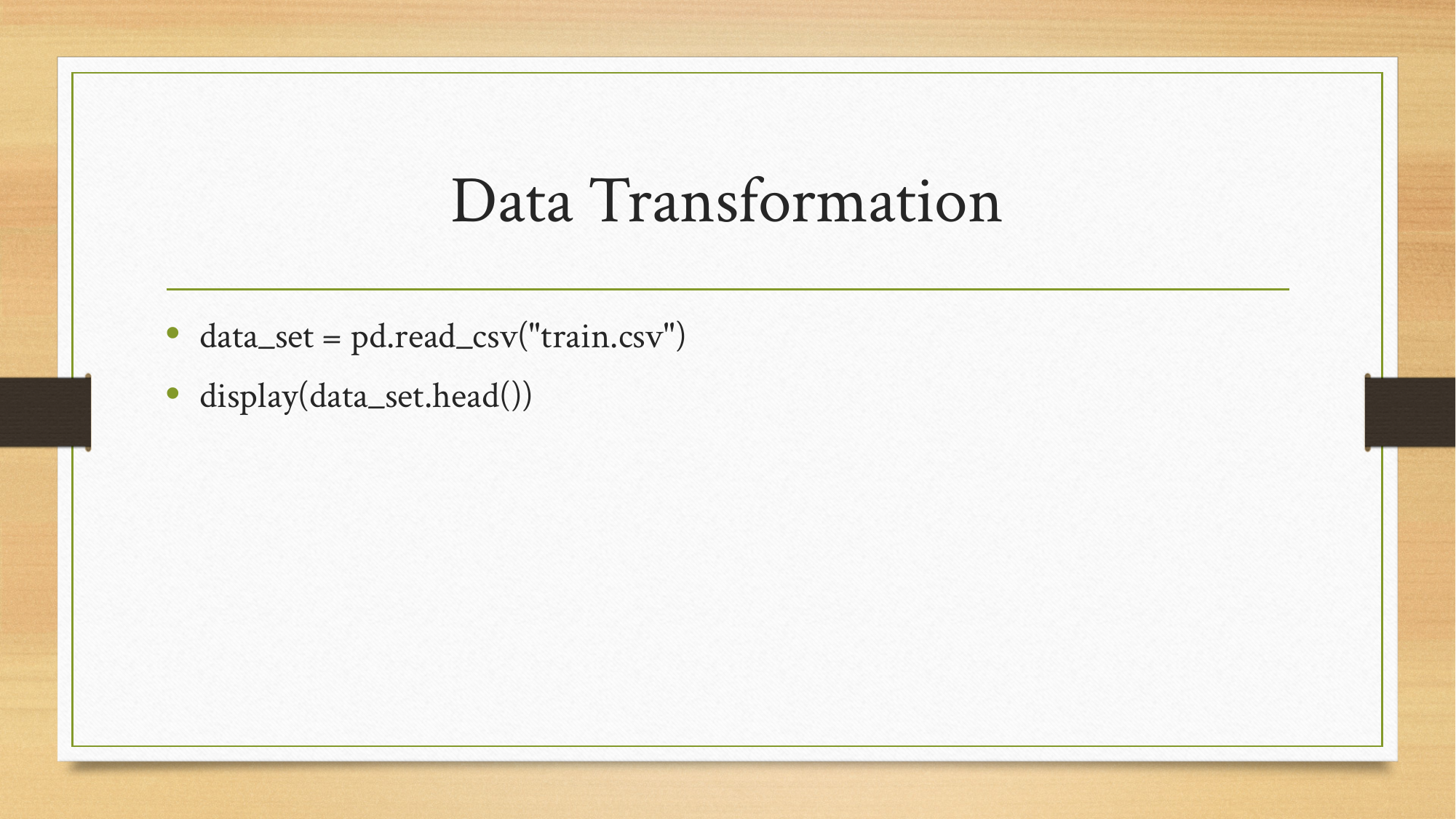

# Data Transformation
data_set = pd.read_csv("train.csv")
display(data_set.head())